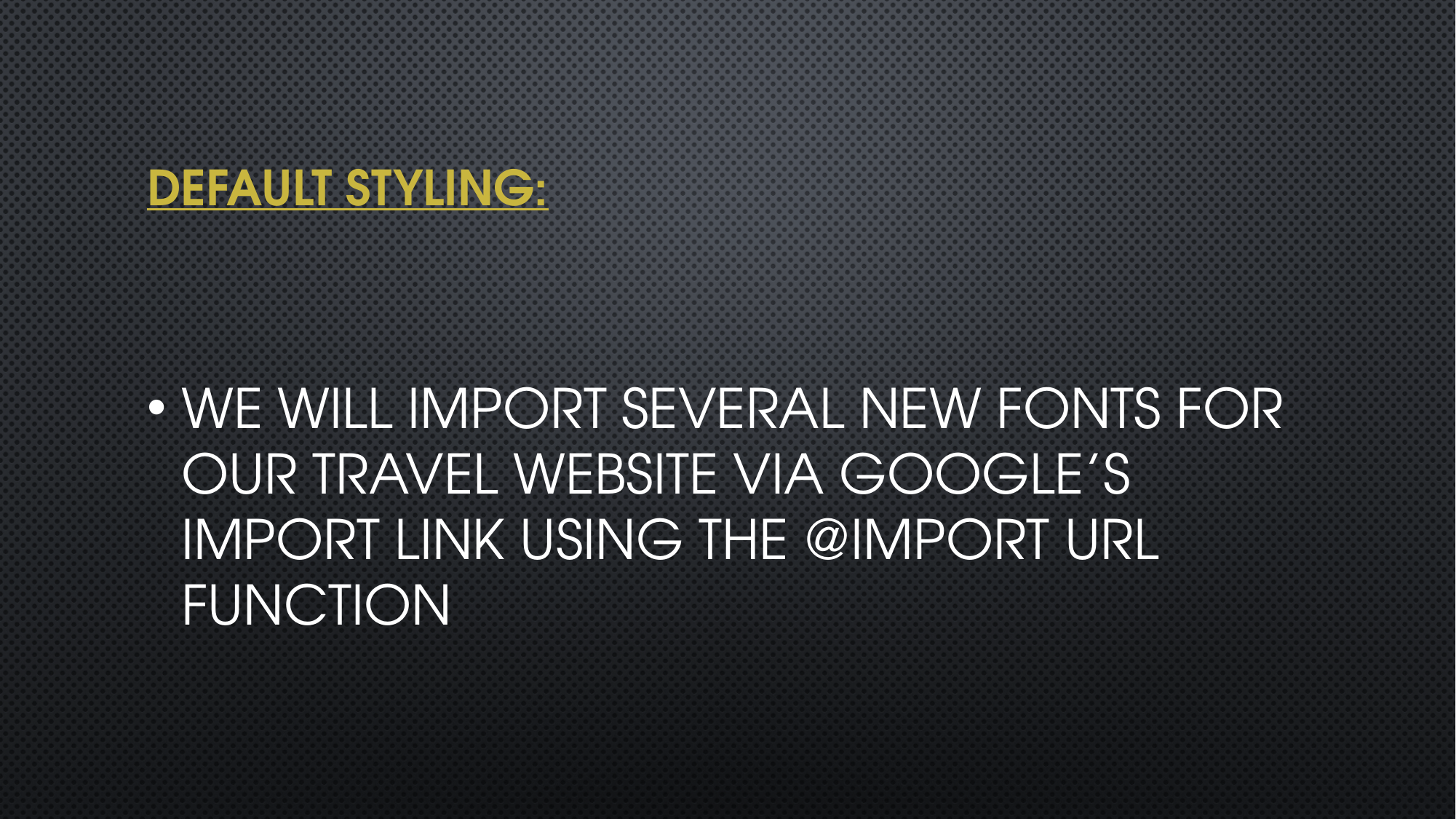

# Default Styling:
We will import several new fonts for our travel website via Google’s import link using the @import url function